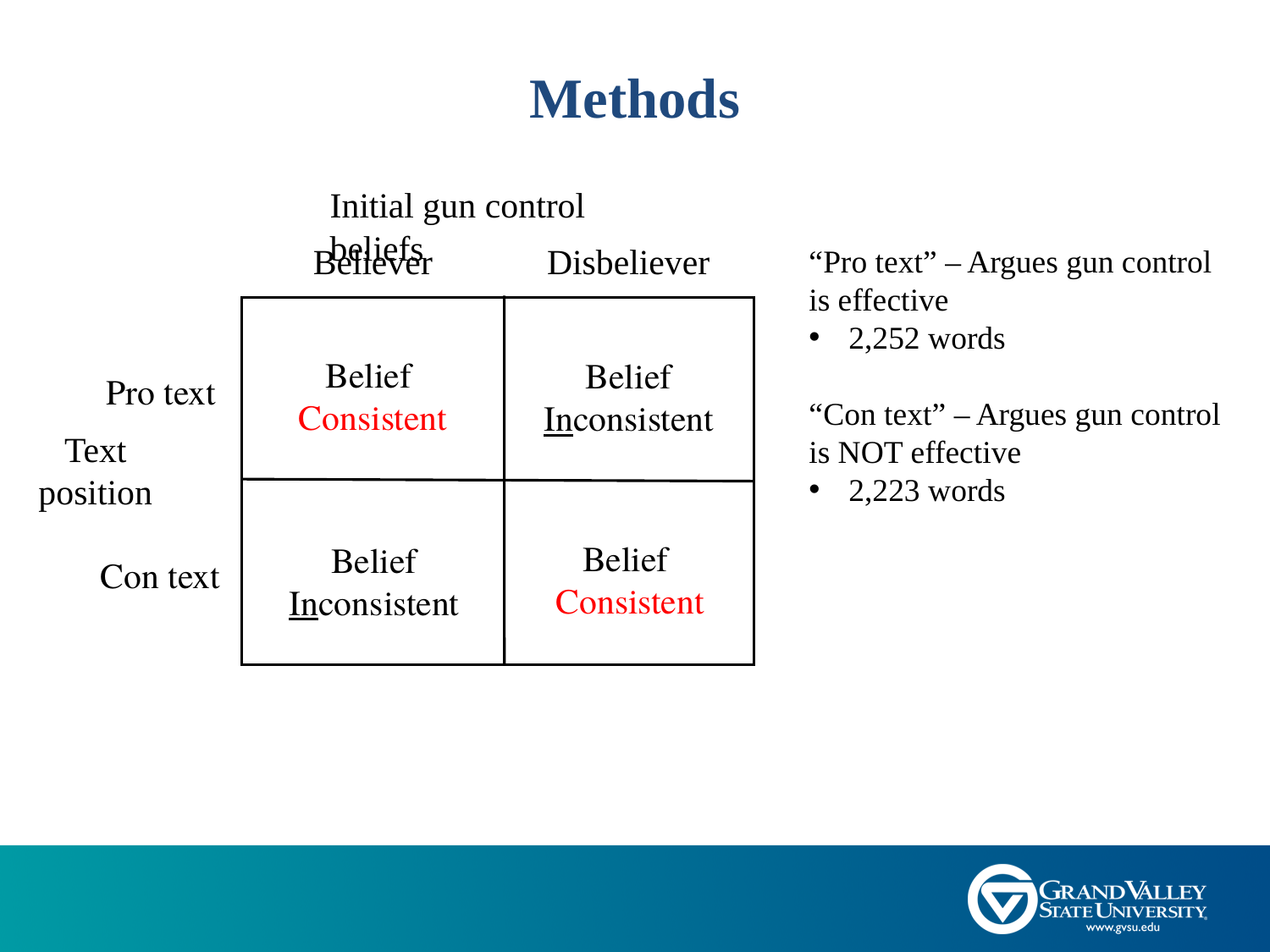

# Methods
Initial gun control beliefs
Believer
Disbeliever

Belief
Consistent
Belief
Inconsistent
Pro text
Text position

Belief
Consistent
Belief
Inconsistent
Con text
“Pro text” – Argues gun control is effective
2,252 words

“Con text” – Argues gun control is NOT effective
2,223 words